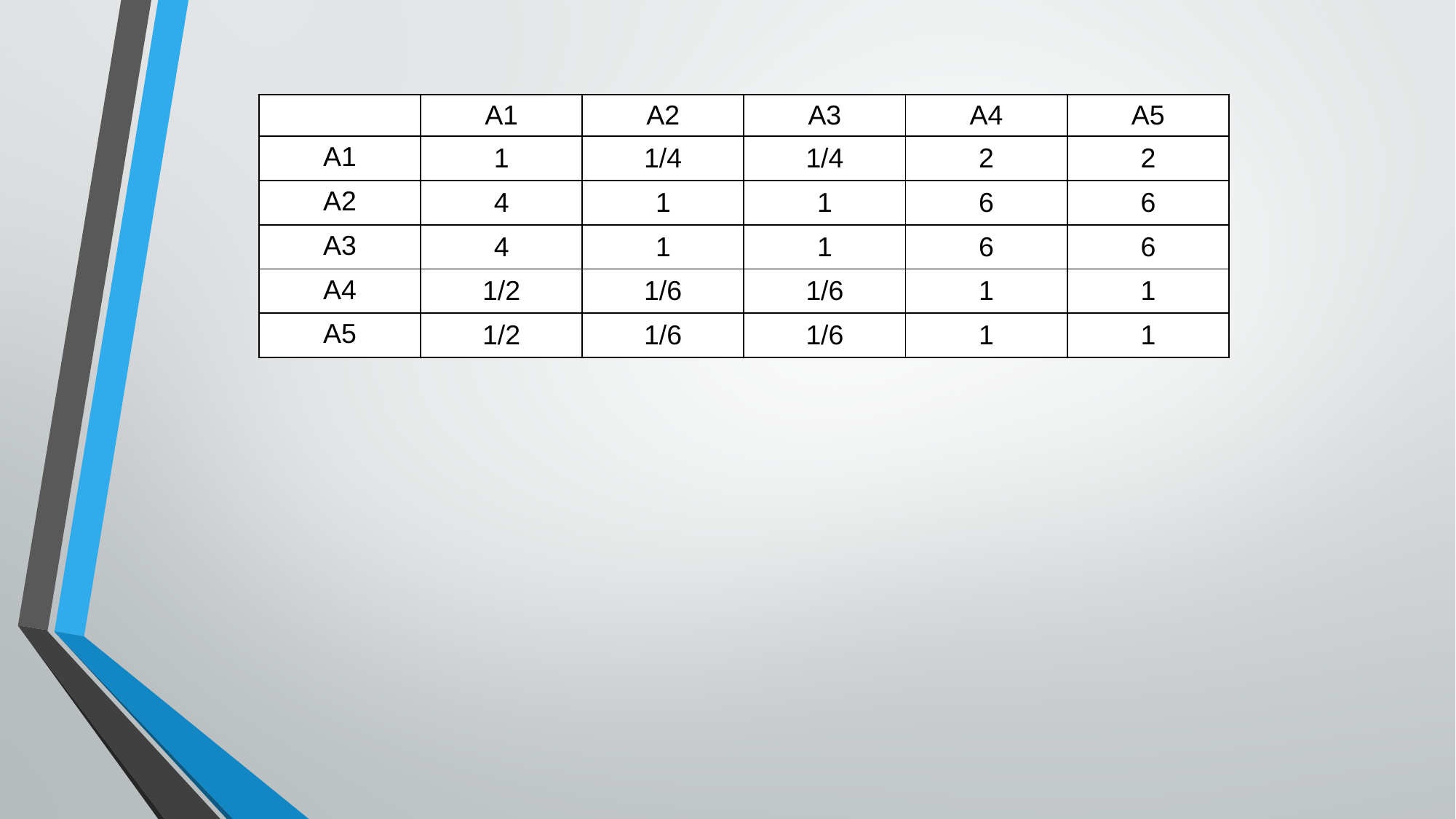

|  | A1 | A2 | A3 | A4 | A5 |
| --- | --- | --- | --- | --- | --- |
| A1 | 1 | 1/4 | 1/4 | 2 | 2 |
| A2 | 4 | 1 | 1 | 6 | 6 |
| A3 | 4 | 1 | 1 | 6 | 6 |
| A4 | 1/2 | 1/6 | 1/6 | 1 | 1 |
| A5 | 1/2 | 1/6 | 1/6 | 1 | 1 |